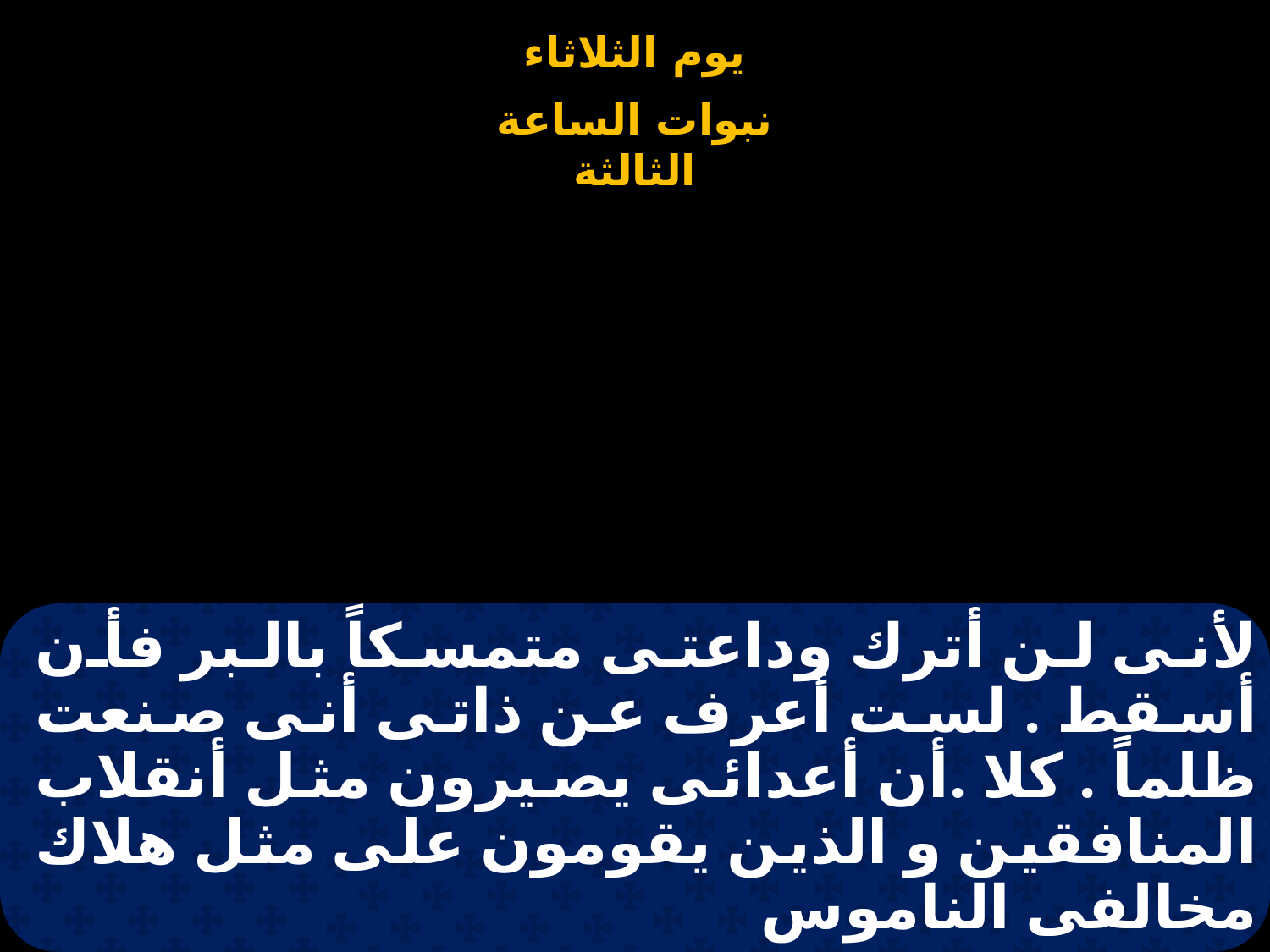

# لأنى لن أترك وداعتى متمسكاً بالبر فأن أسقط . لست أعرف عن ذاتى أنى صنعت ظلماً . كلا .أن أعدائى يصيرون مثل أنقلاب المنافقين و الذين يقومون على مثل هلاك مخالفى الناموس